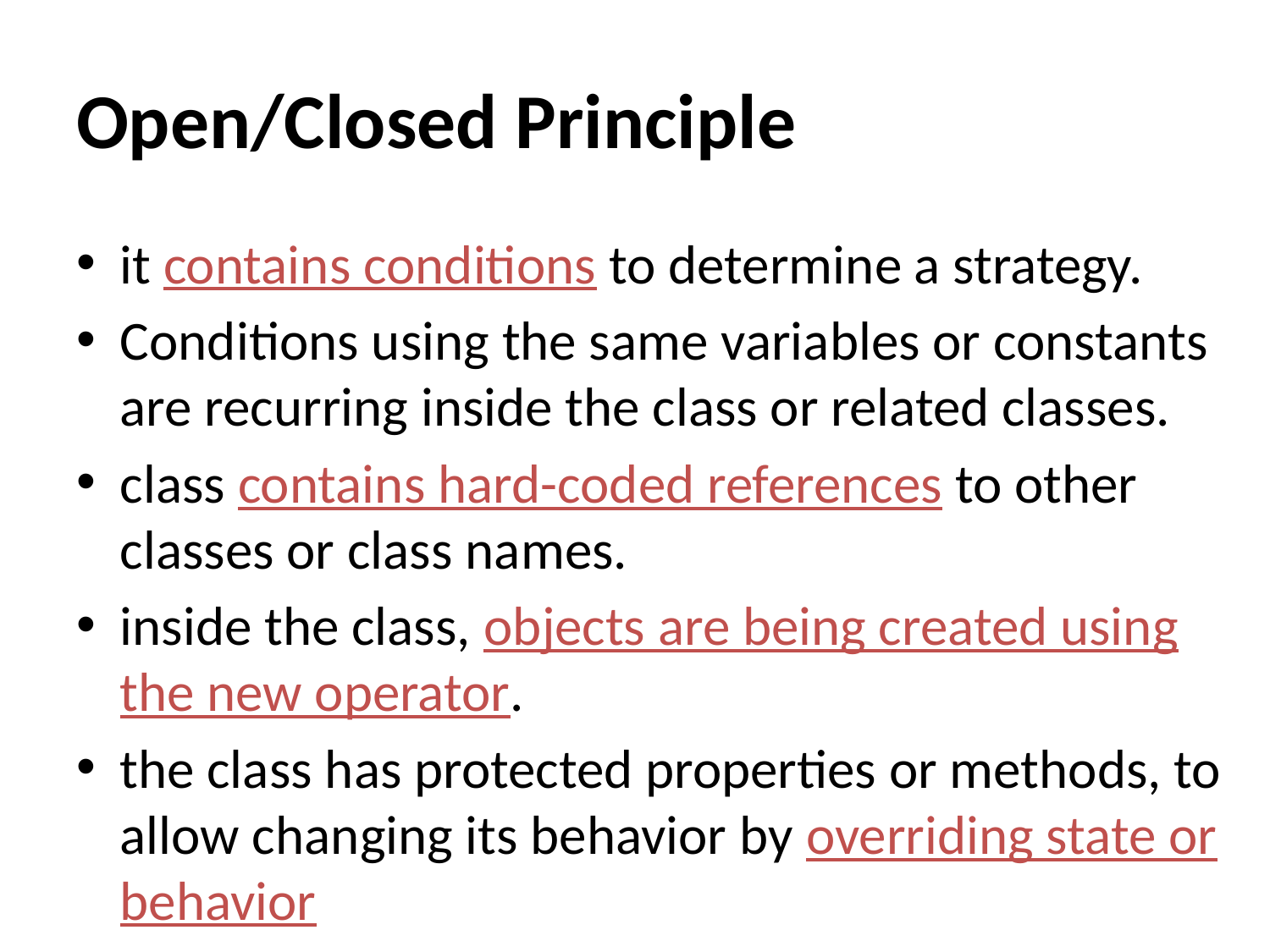

# Open/Closed Principle
it contains conditions to determine a strategy.
Conditions using the same variables or constants are recurring inside the class or related classes.
class contains hard-coded references to other classes or class names.
inside the class, objects are being created using the new operator.
the class has protected properties or methods, to allow changing its behavior by overriding state or behavior